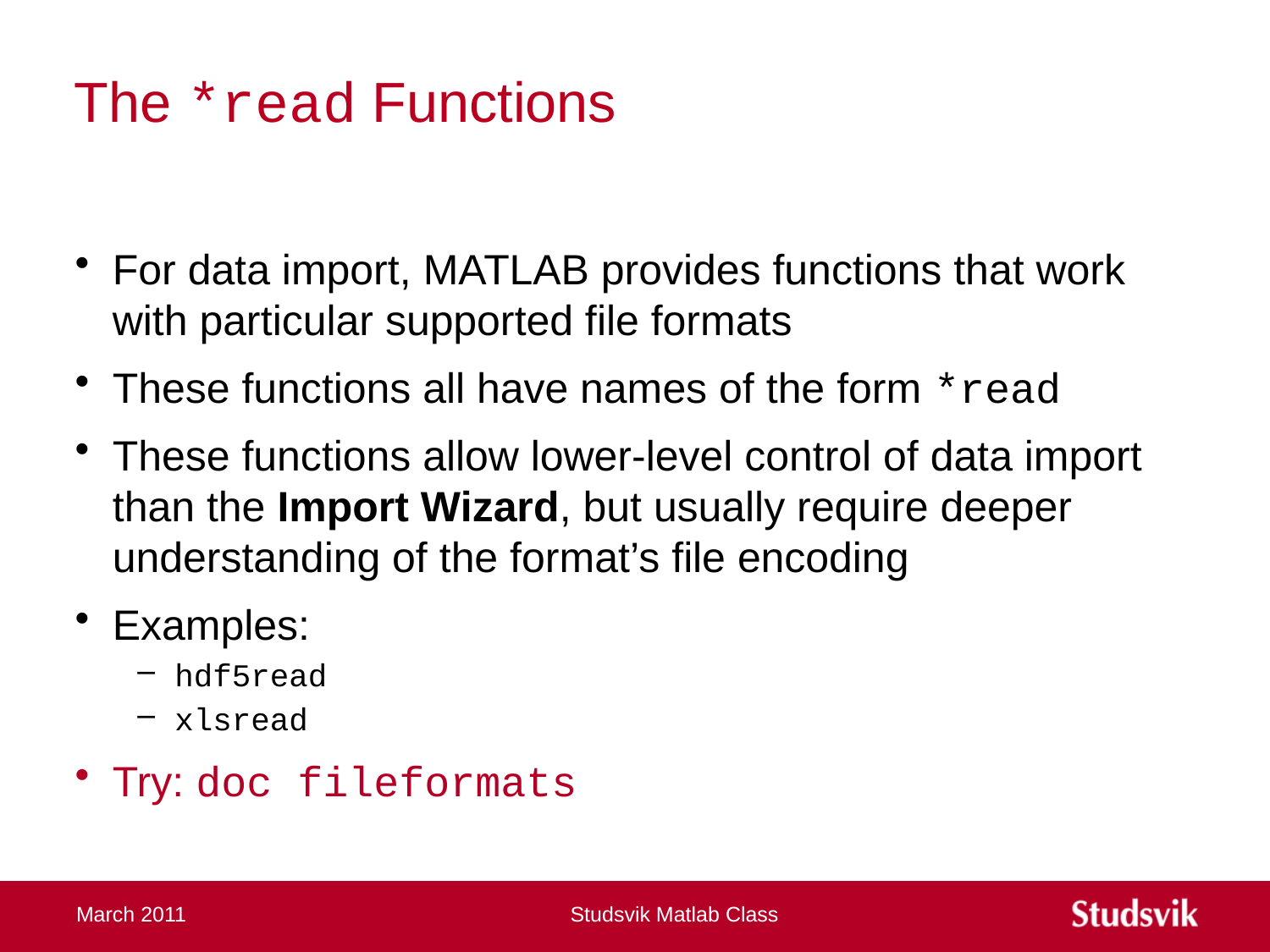

# The *read Functions
For data import, MATLAB provides functions that work with particular supported file formats
These functions all have names of the form *read
These functions allow lower-level control of data import than the Import Wizard, but usually require deeper understanding of the format’s file encoding
Examples:
hdf5read
xlsread
Try: doc fileformats
March 2011
Studsvik Matlab Class